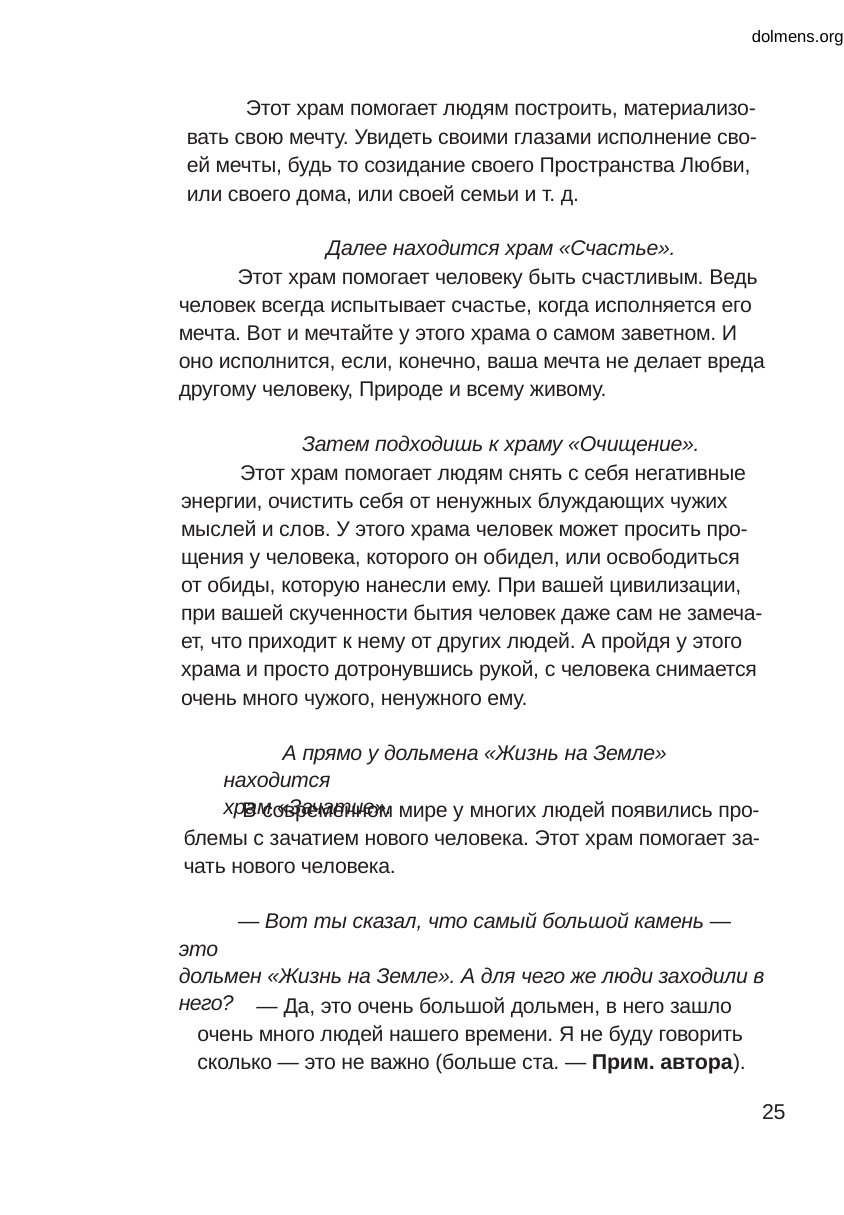

dolmens.org

Этот храм помогает людям построить, материализо-
вать свою мечту. Увидеть своими глазами исполнение сво-
ей мечты, будь то созидание своего Пространства Любви,
или своего дома, или своей семьи и т. д.

Далее находится храм «Счастье».

Этот храм помогает человеку быть счастливым. Ведь
человек всегда испытывает счастье, когда исполняется его
мечта. Вот и мечтайте у этого храма о самом заветном. И
оно исполнится, если, конечно, ваша мечта не делает вреда
другому человеку, Природе и всему живому.

Затем подходишь к храму «Очищение».

Этот храм помогает людям снять с себя негативные
энергии, очистить себя от ненужных блуждающих чужих
мыслей и слов. У этого храма человек может просить про-
щения у человека, которого он обидел, или освободиться
от обиды, которую нанесли ему. При вашей цивилизации,
при вашей скученности бытия человек даже сам не замеча-
ет, что приходит к нему от других людей. А пройдя у этого
храма и просто дотронувшись рукой, с человека снимается
очень много чужого, ненужного ему.

А прямо у дольмена «Жизнь на Земле» находится
храм «Зачатие».

В современном мире у многих людей появились про-
блемы с зачатием нового человека. Этот храм помогает за-
чать нового человека.

— Вот ты сказал, что самый большой камень — это
дольмен «Жизнь на Земле». А для чего же люди заходили в
него?

— Да, это очень большой дольмен, в него зашло
очень много людей нашего времени. Я не буду говорить
сколько — это не важно (больше ста. — Прим. автора).

25